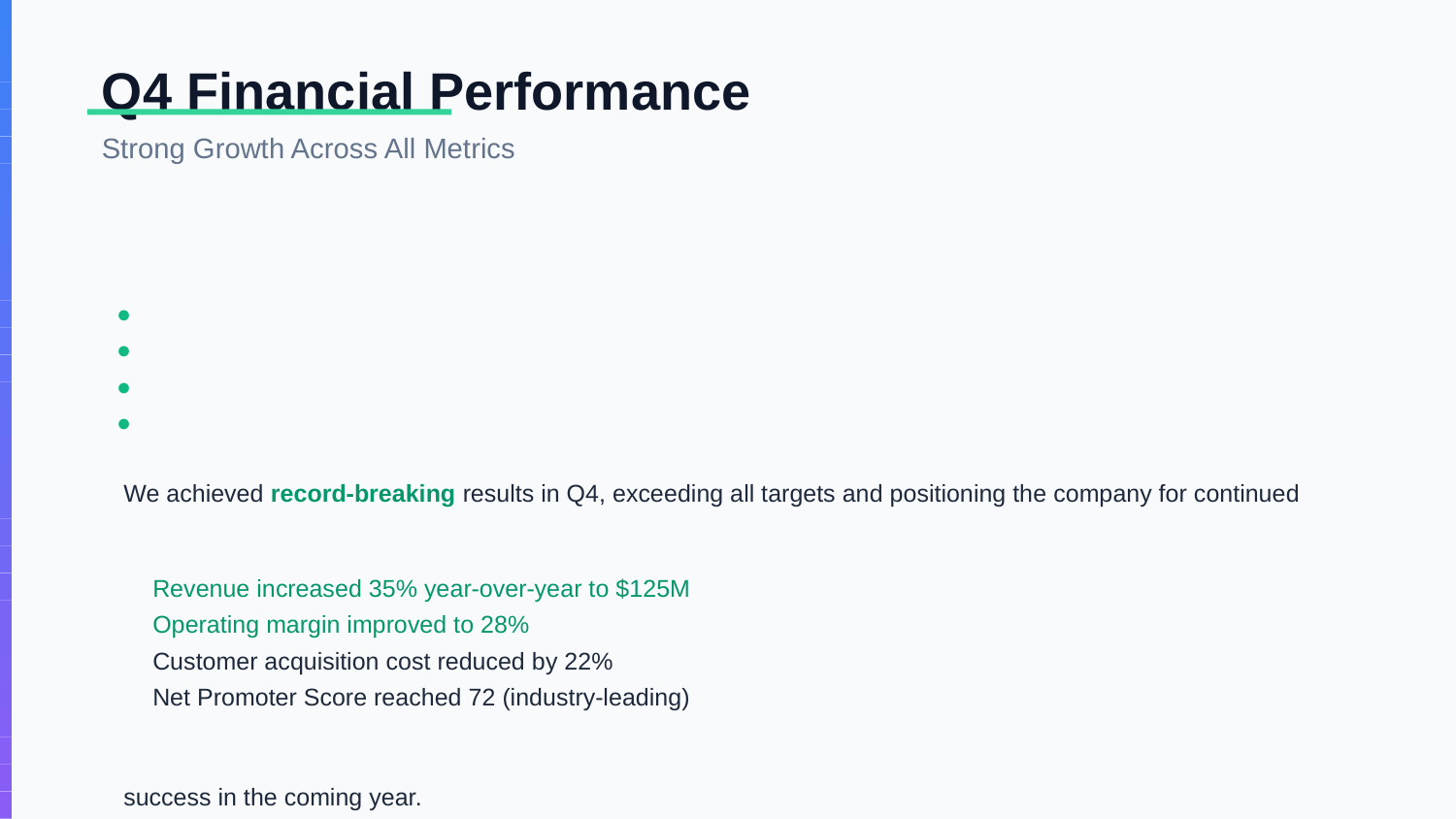

Q4 Financial Performance

Strong Growth Across All Metrics

We achieved record-breaking results in Q4, exceeding all targets and positioning the company for continued success in the coming year.

●
Revenue increased 35% year-over-year to $125M

●
Operating margin improved to 28%

●
Customer acquisition cost reduced by 22%

●
Net Promoter Score reached 72 (industry-leading)